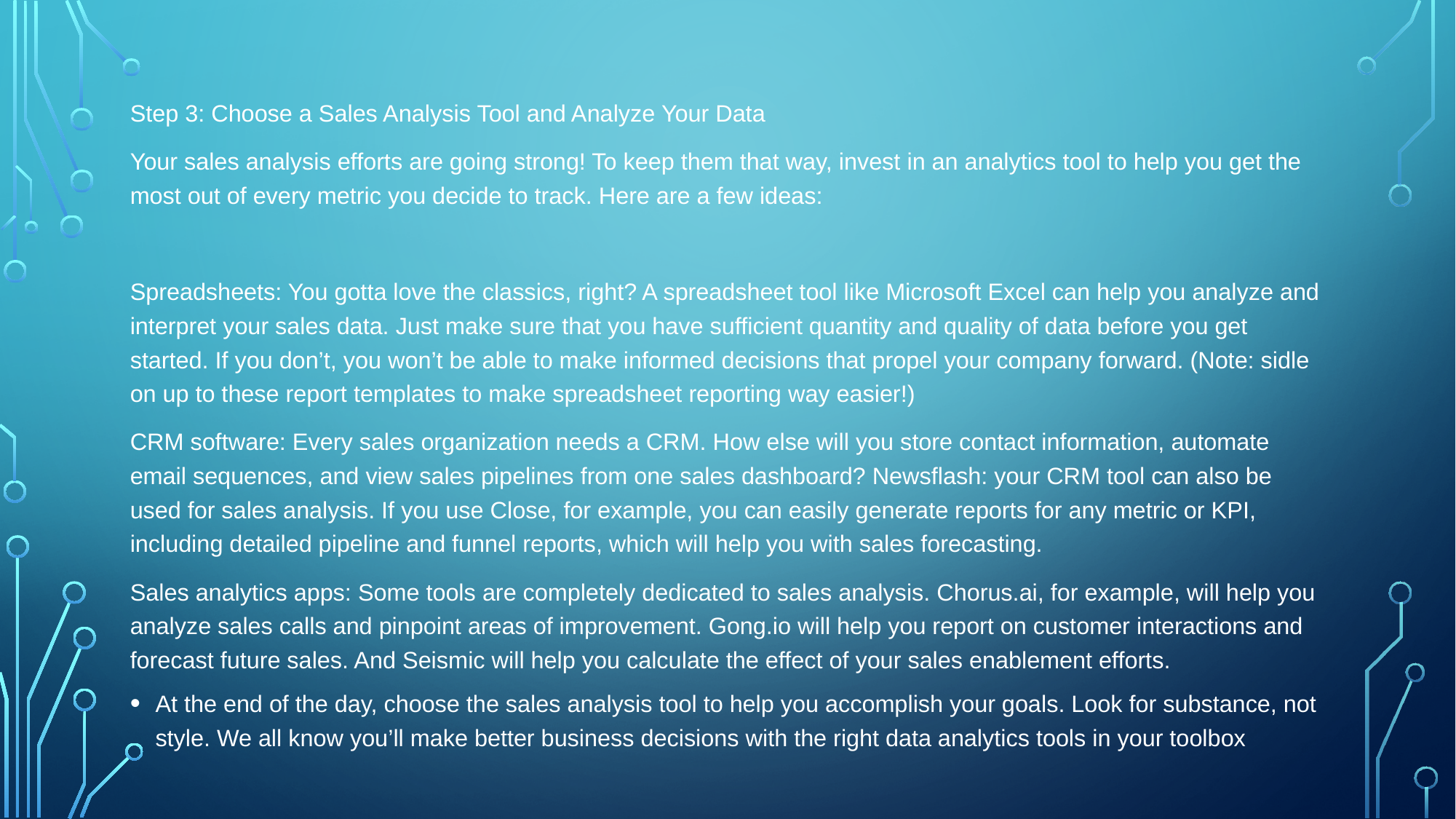

Step 3: Choose a Sales Analysis Tool and Analyze Your Data
Your sales analysis efforts are going strong! To keep them that way, invest in an analytics tool to help you get the most out of every metric you decide to track. Here are a few ideas:

Spreadsheets: You gotta love the classics, right? A spreadsheet tool like Microsoft Excel can help you analyze and interpret your sales data. Just make sure that you have sufficient quantity and quality of data before you get started. If you don’t, you won’t be able to make informed decisions that propel your company forward. (Note: sidle on up to these report templates to make spreadsheet reporting way easier!)
CRM software: Every sales organization needs a CRM. How else will you store contact information, automate email sequences, and view sales pipelines from one sales dashboard? Newsflash: your CRM tool can also be used for sales analysis. If you use Close, for example, you can easily generate reports for any metric or KPI, including detailed pipeline and funnel reports, which will help you with sales forecasting.
Sales analytics apps: Some tools are completely dedicated to sales analysis. Chorus.ai, for example, will help you analyze sales calls and pinpoint areas of improvement. Gong.io will help you report on customer interactions and forecast future sales. And Seismic will help you calculate the effect of your sales enablement efforts.
At the end of the day, choose the sales analysis tool to help you accomplish your goals. Look for substance, not style. We all know you’ll make better business decisions with the right data analytics tools in your toolbox